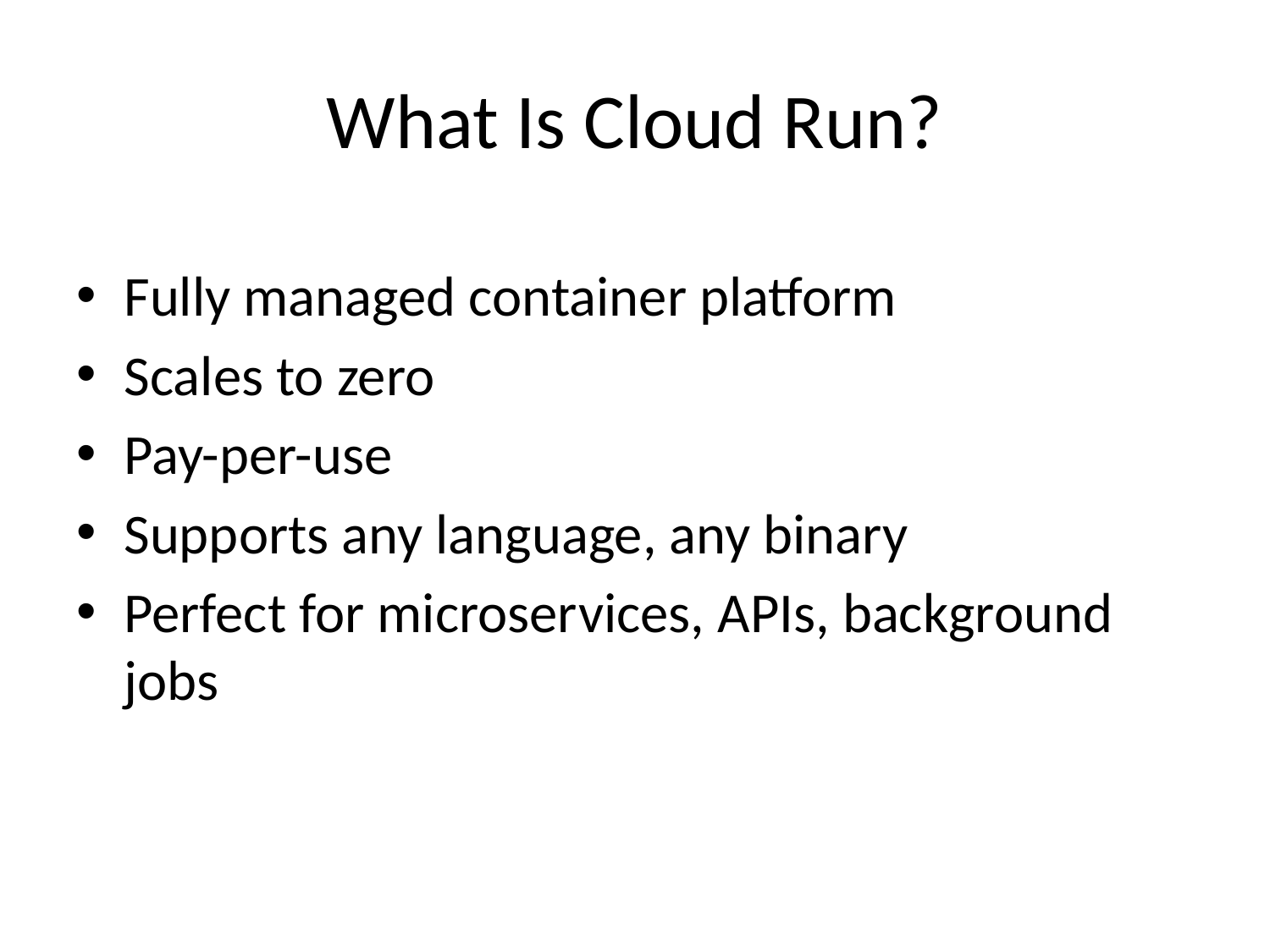

# What Is Cloud Run?
Fully managed container platform
Scales to zero
Pay-per-use
Supports any language, any binary
Perfect for microservices, APIs, background jobs